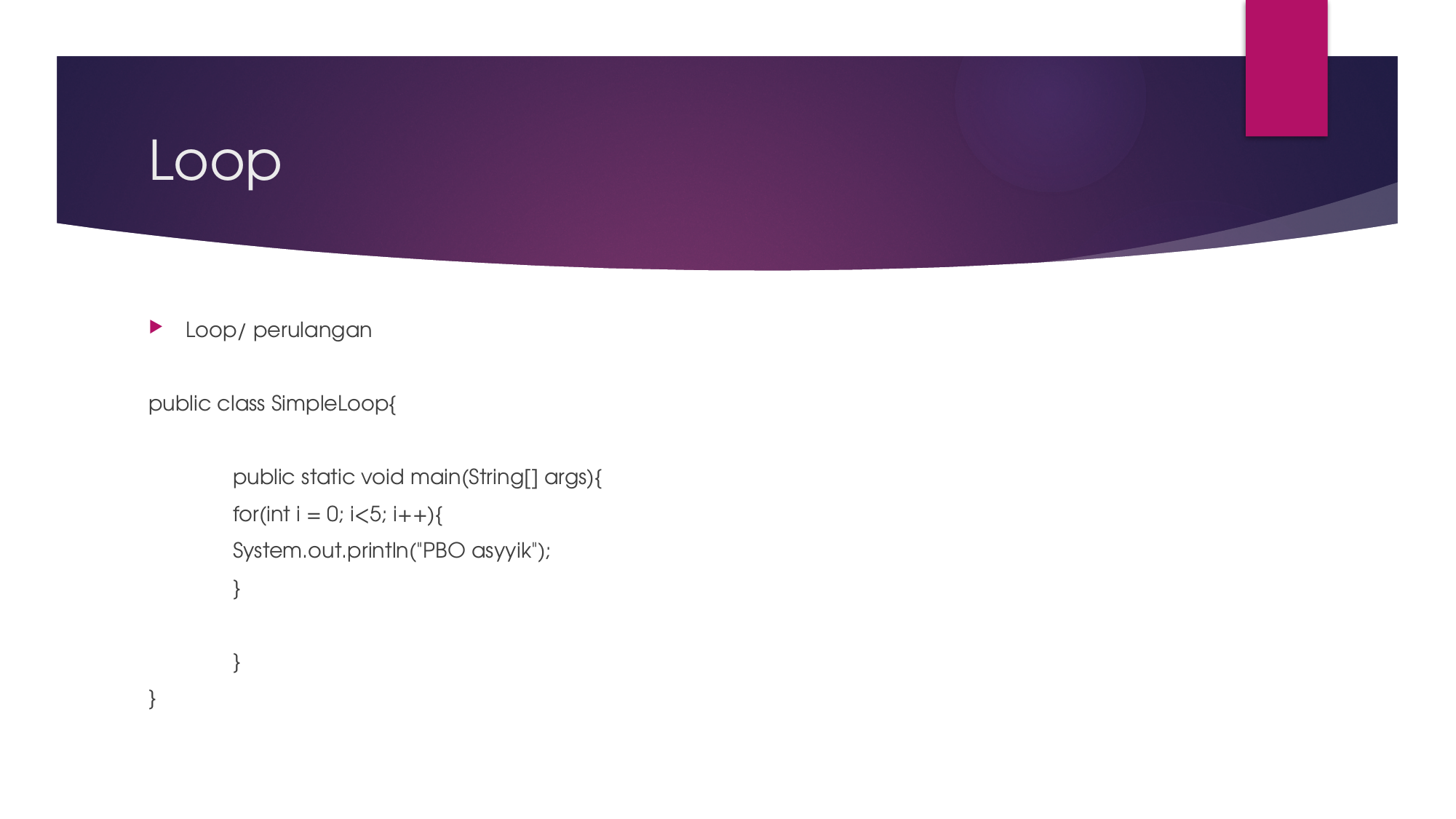

# Loop
Loop/ perulangan

public class SimpleLoop{

	public static void main(String[] args){
		for(int i = 0; i<5; i++){
			System.out.println("PBO asyyik");
		}

	}
}